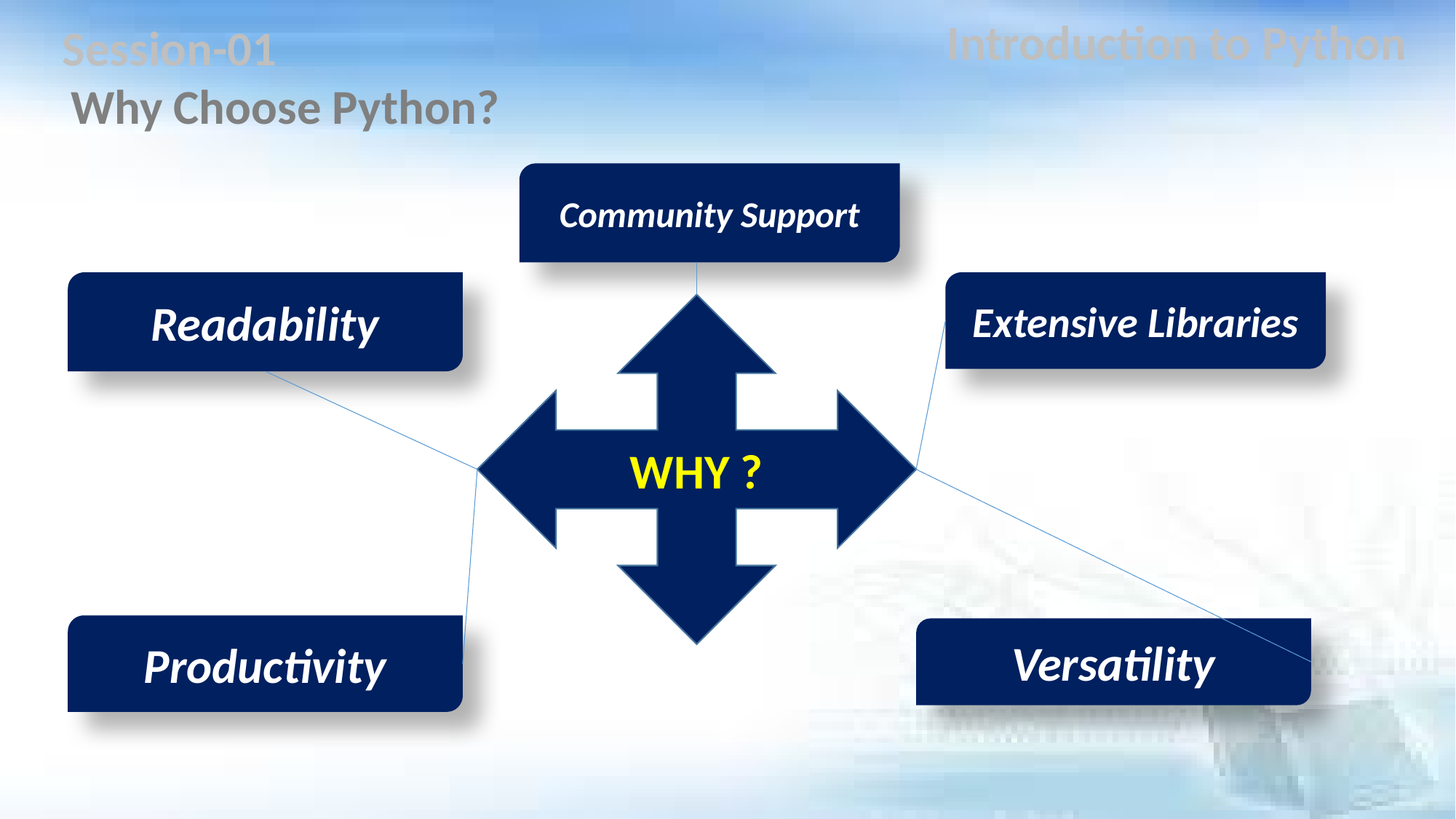

Introduction to Python
Session-01
Why Choose Python?
Community Support
Readability
Extensive Libraries
WHY ?
Productivity
Versatility